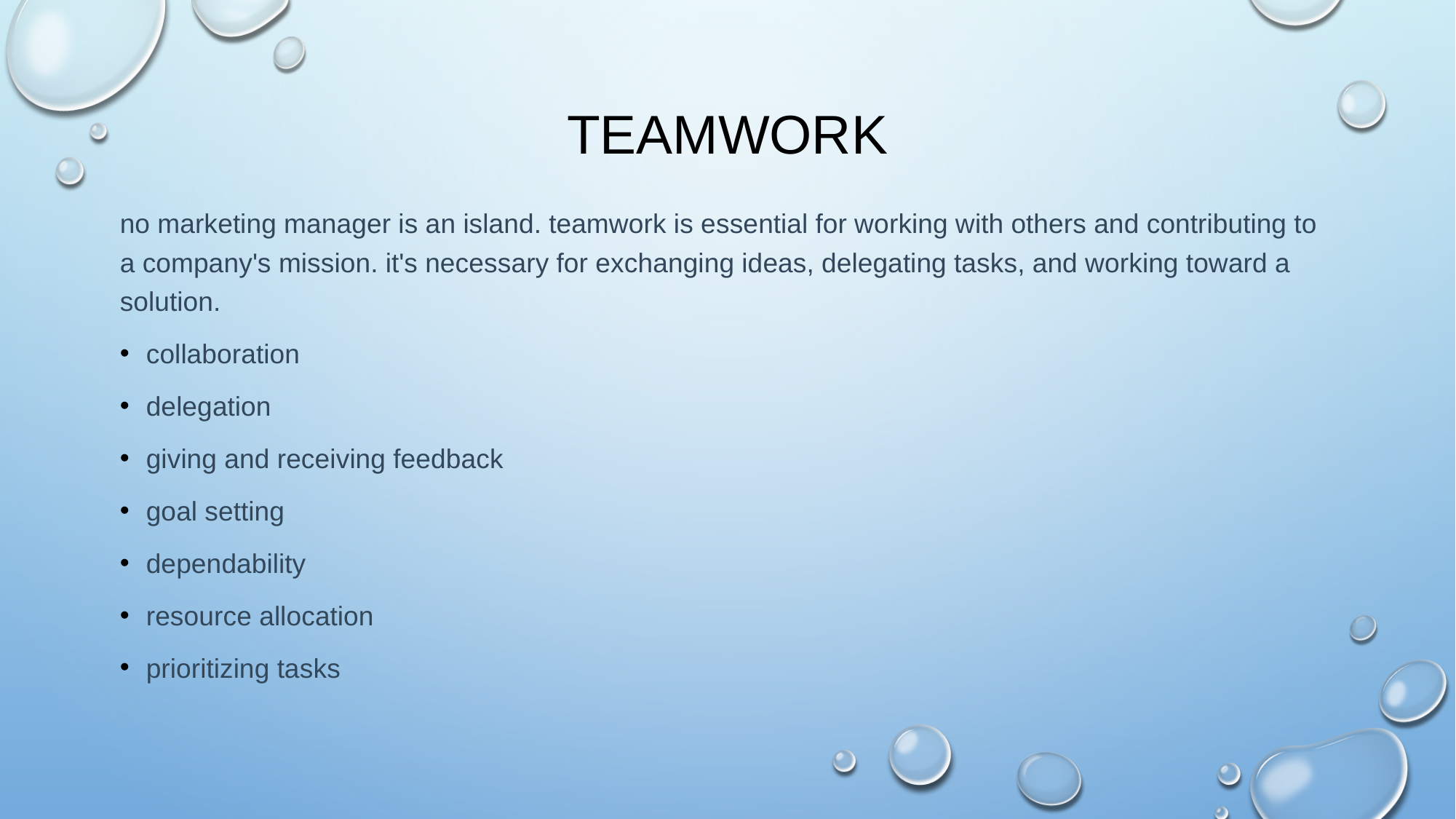

# Teamwork
no marketing manager is an island. teamwork is essential for working with others and contributing to a company's mission. it's necessary for exchanging ideas, delegating tasks, and working toward a solution.
collaboration
delegation
giving and receiving feedback
goal setting
dependability
resource allocation
prioritizing tasks